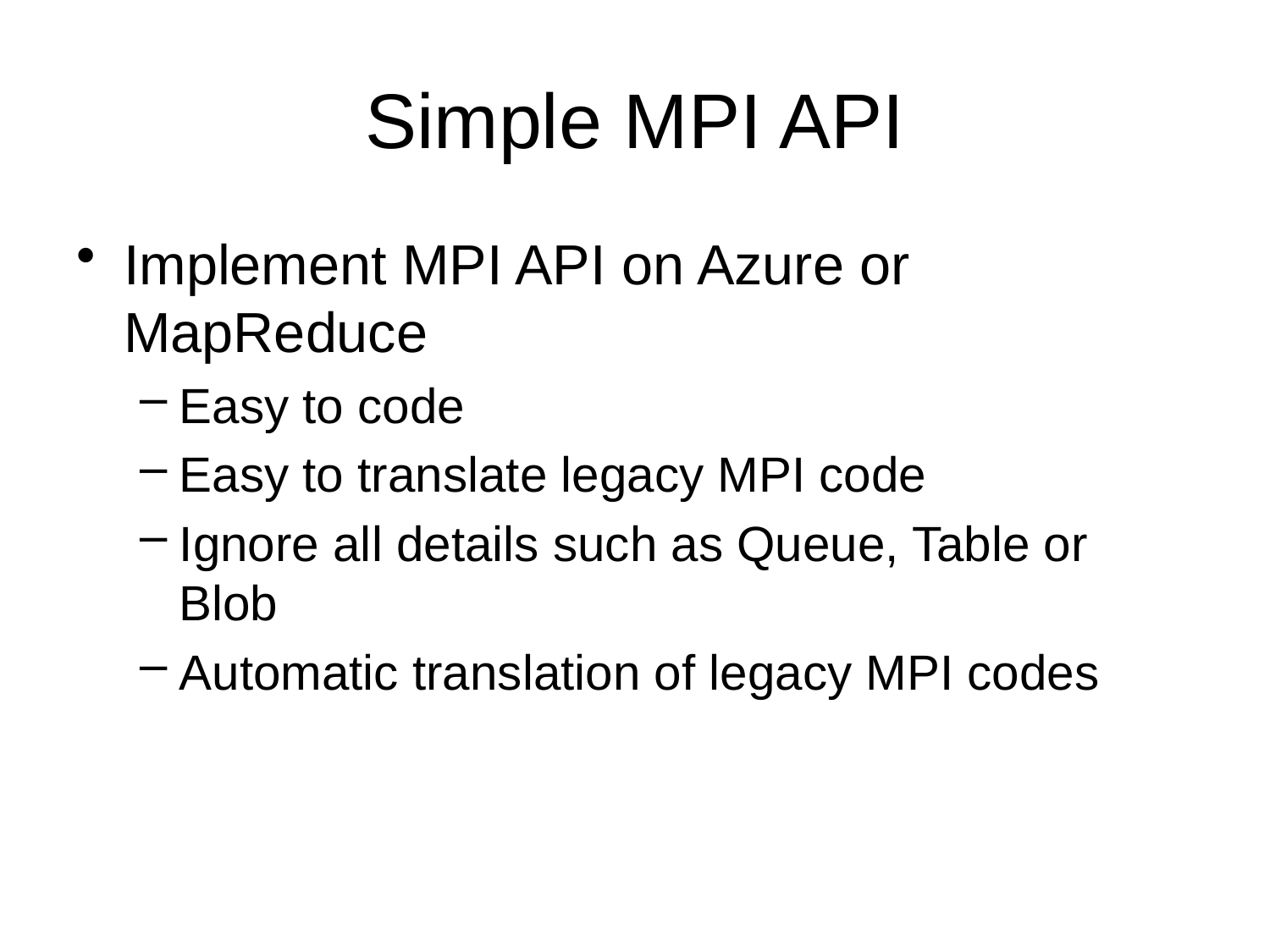

# Simple MPI API
Implement MPI API on Azure or MapReduce
Easy to code
Easy to translate legacy MPI code
Ignore all details such as Queue, Table or Blob
Automatic translation of legacy MPI codes